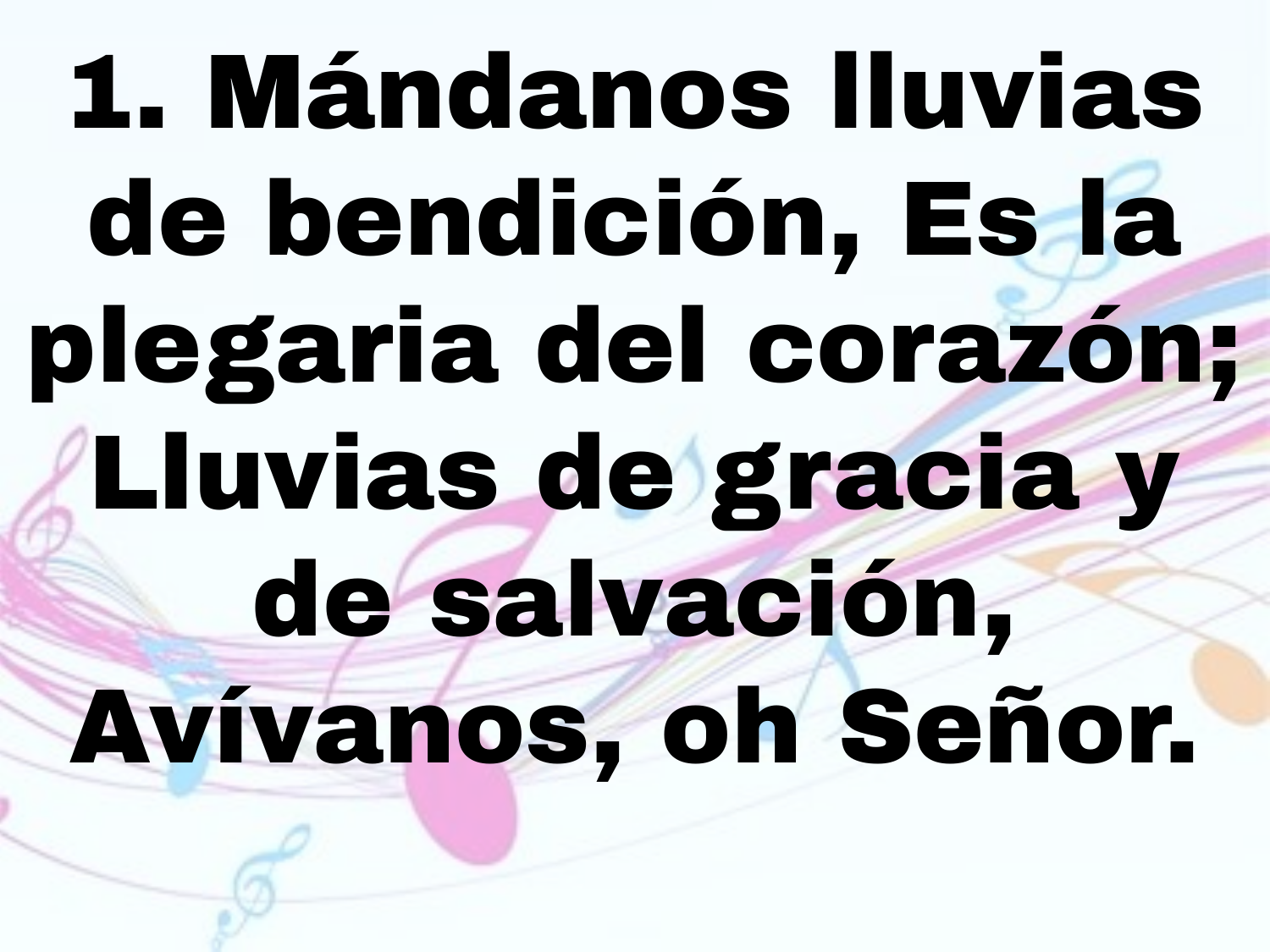

1. Mándanos lluvias de bendición, Es la plegaria del corazón; Lluvias de gracia y de salvación, Avívanos, oh Señor.